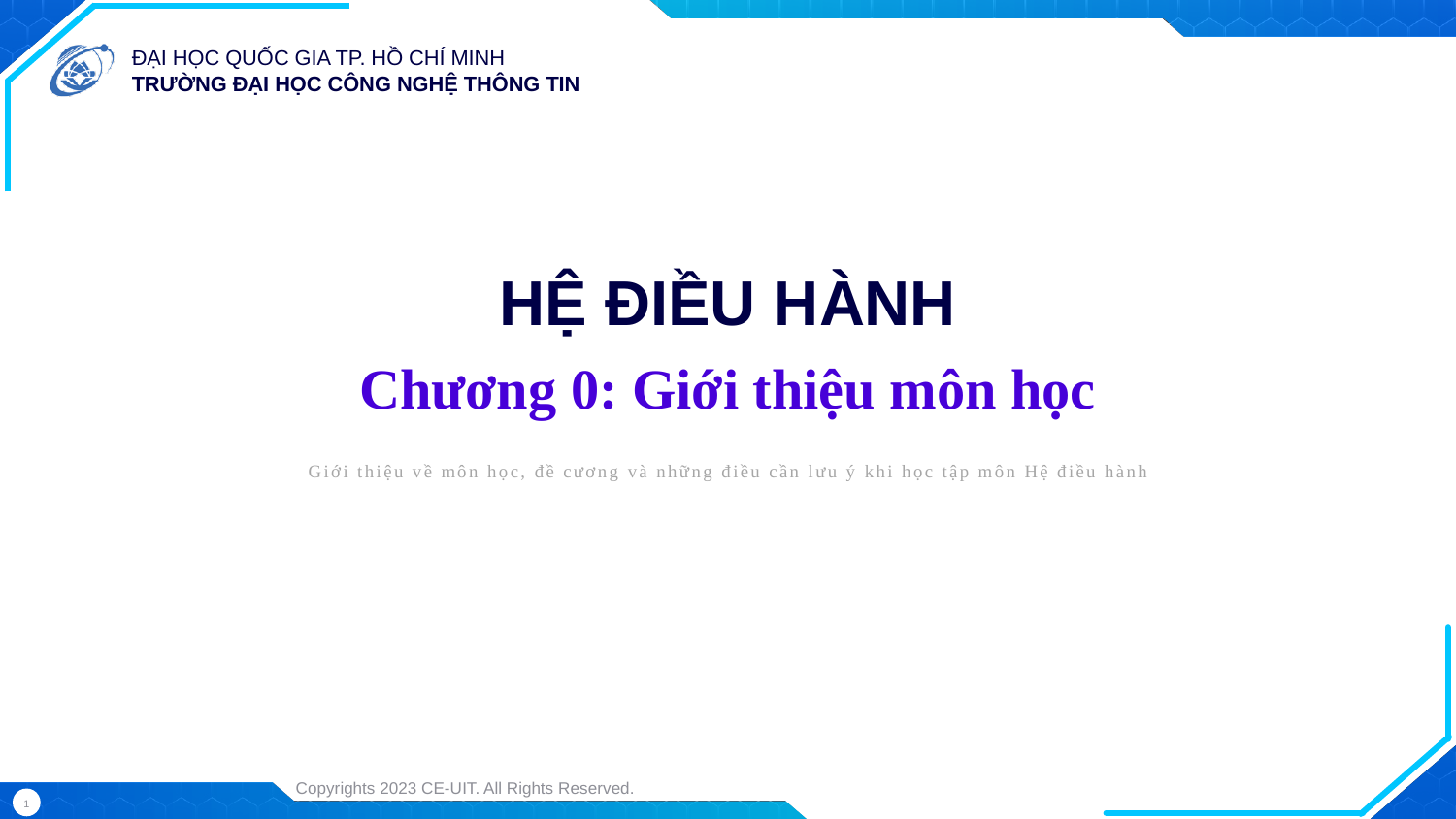

HỆ ĐIỀU HÀNH
Chương 0: Giới thiệu môn học
Giới thiệu về môn học, đề cương và những điều cần lưu ý khi học tập môn Hệ điều hành
Copyrights 2023 CE-UIT. All Rights Reserved.
1